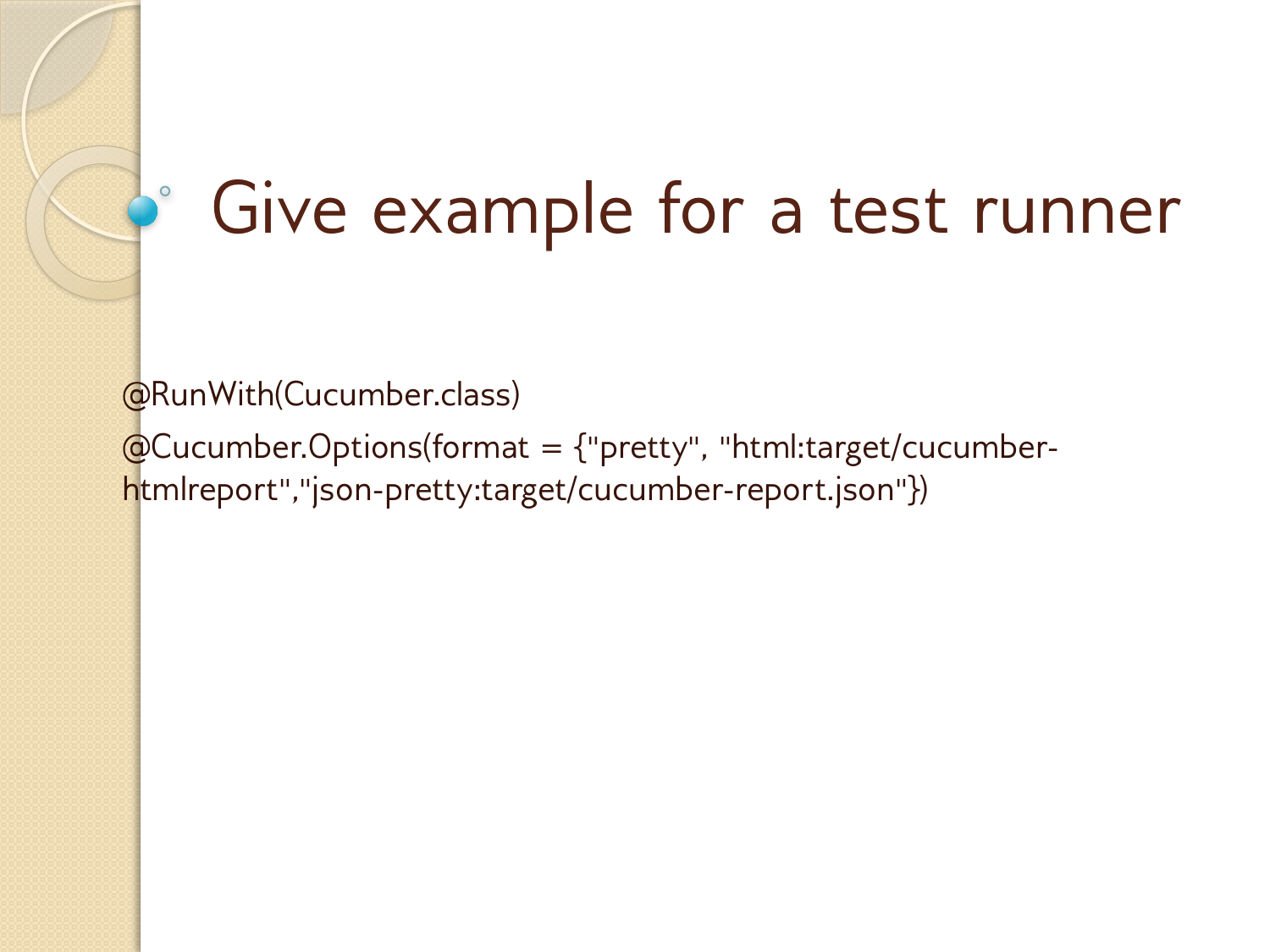

# Give example for a test runner
@RunWith(Cucumber.class)
@Cucumber.Options(format = {"pretty", "html:target/cucumber-htmlreport","json-pretty:target/cucumber-report.json"})